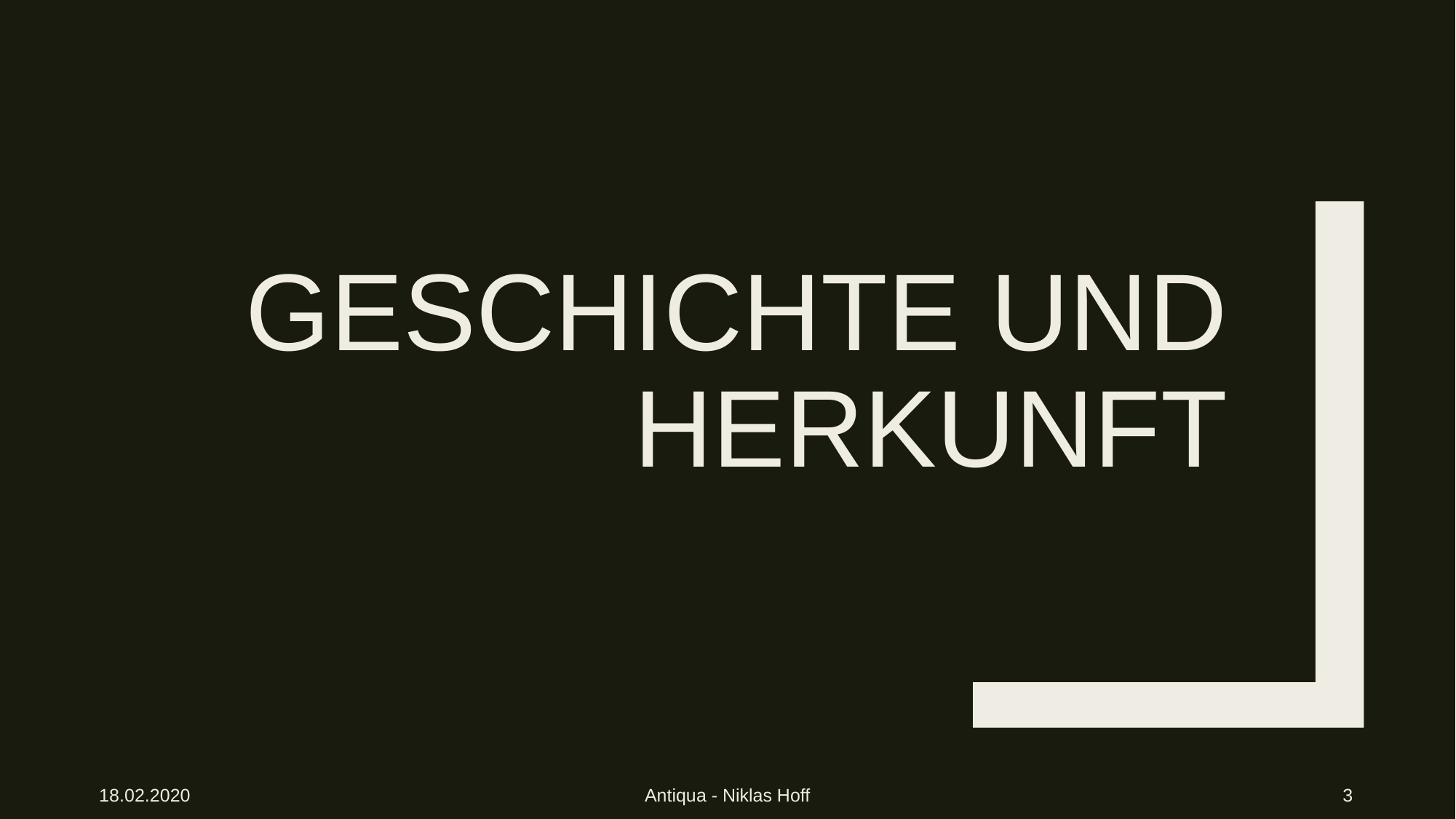

# Geschichte und Herkunft

18.02.2020
Antiqua - Niklas Hoff
3